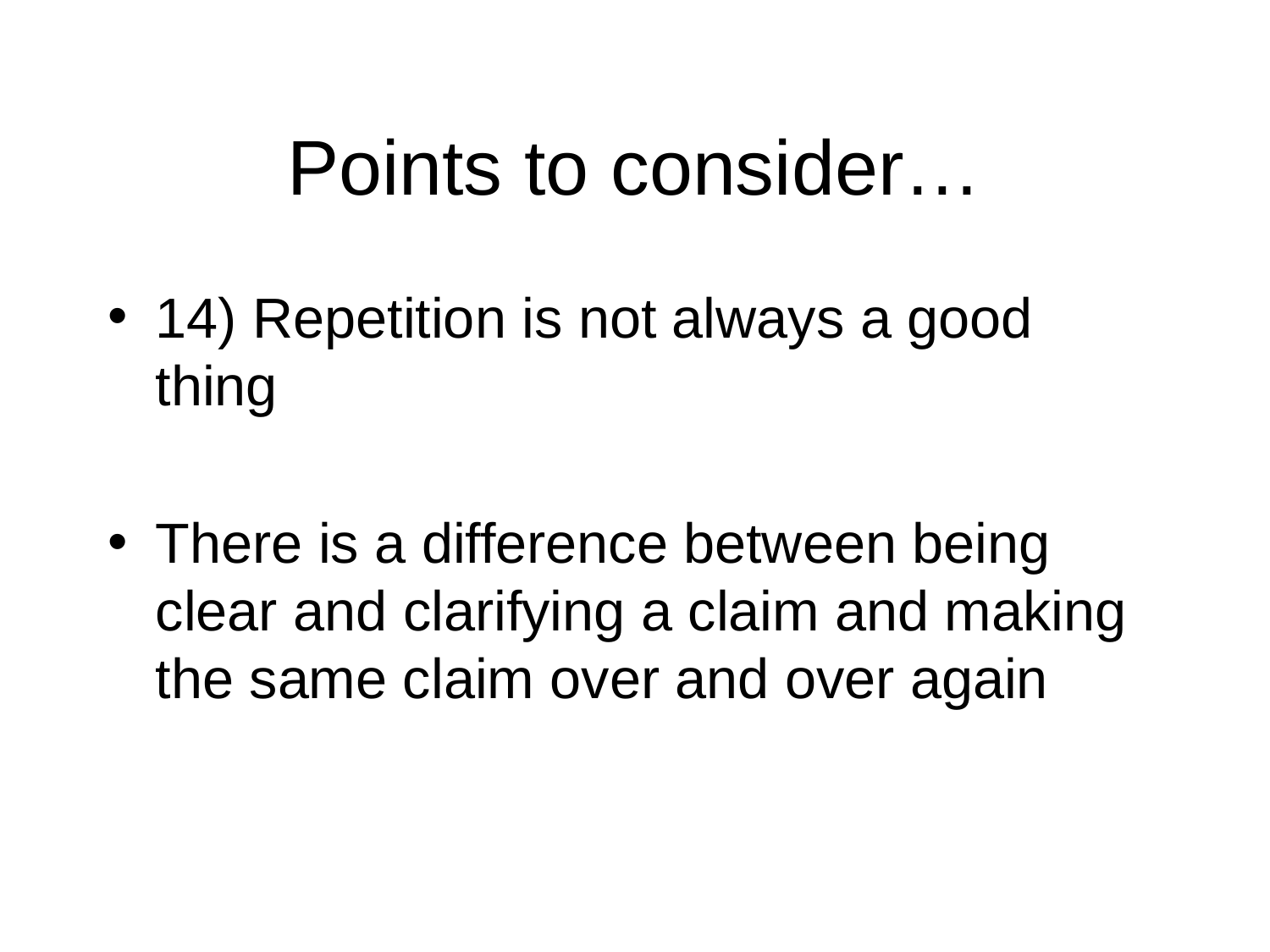

# Points to consider…
14) Repetition is not always a good thing

There is a difference between being clear and clarifying a claim and making the same claim over and over again